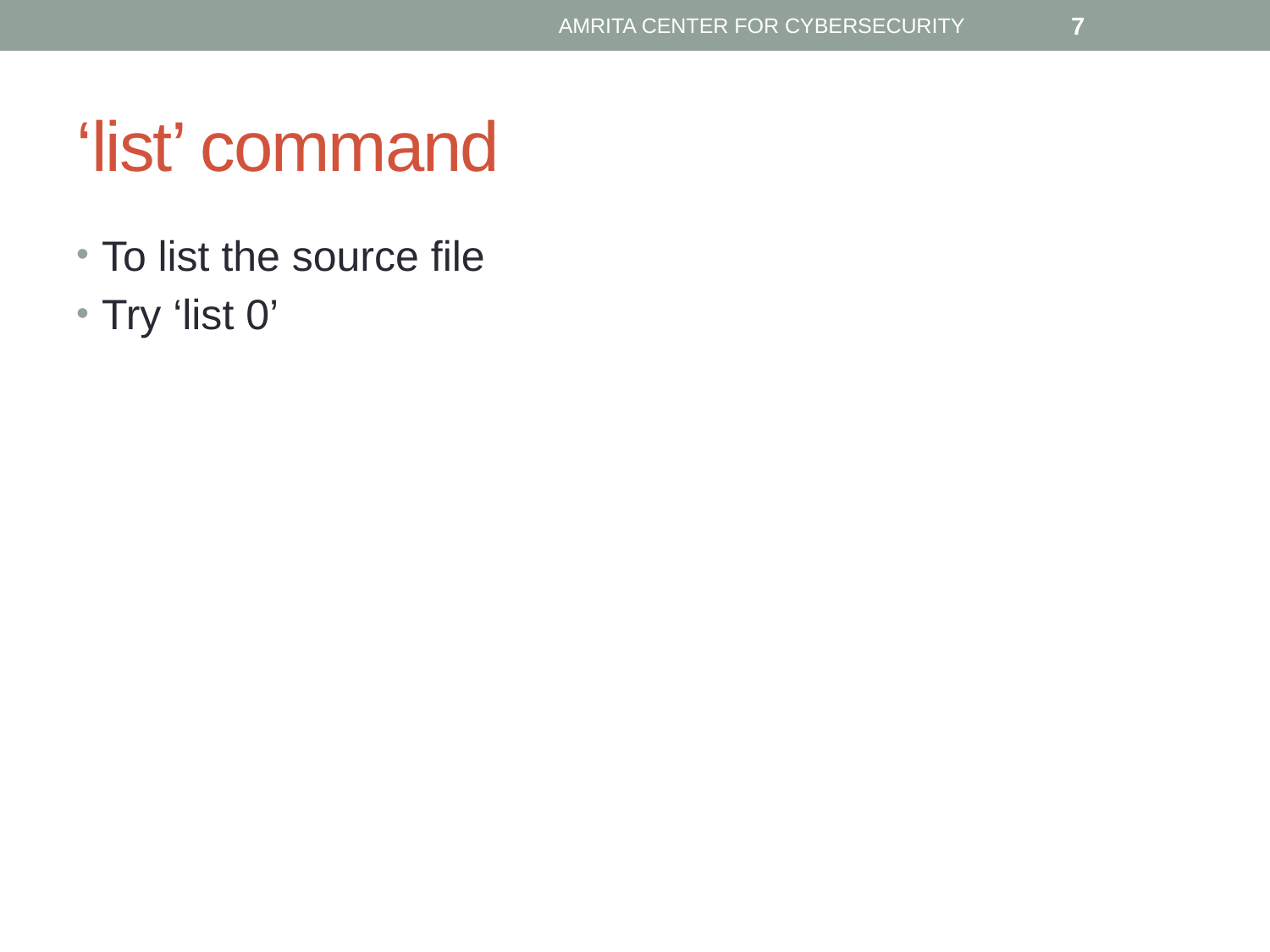

AMRITA CENTER FOR CYBERSECURITY
7
# ‘list’ command
To list the source file
Try ‘list 0’